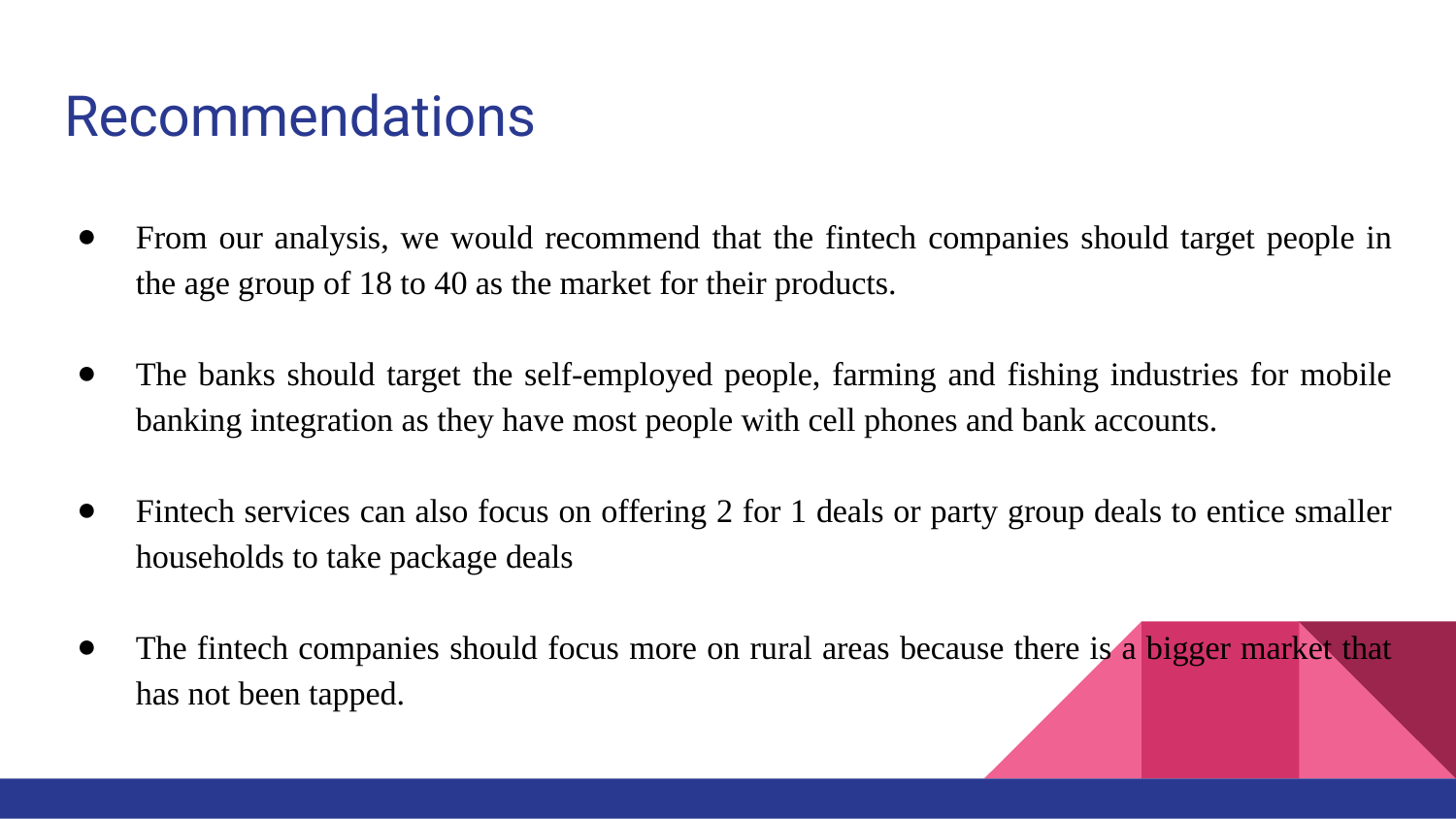

# Recommendations
From our analysis, we would recommend that the fintech companies should target people in the age group of 18 to 40 as the market for their products.

The banks should target the self-employed people, farming and fishing industries for mobile banking integration as they have most people with cell phones and bank accounts.

Fintech services can also focus on offering 2 for 1 deals or party group deals to entice smaller households to take package deals

The fintech companies should focus more on rural areas because there is a bigger market that has not been tapped.